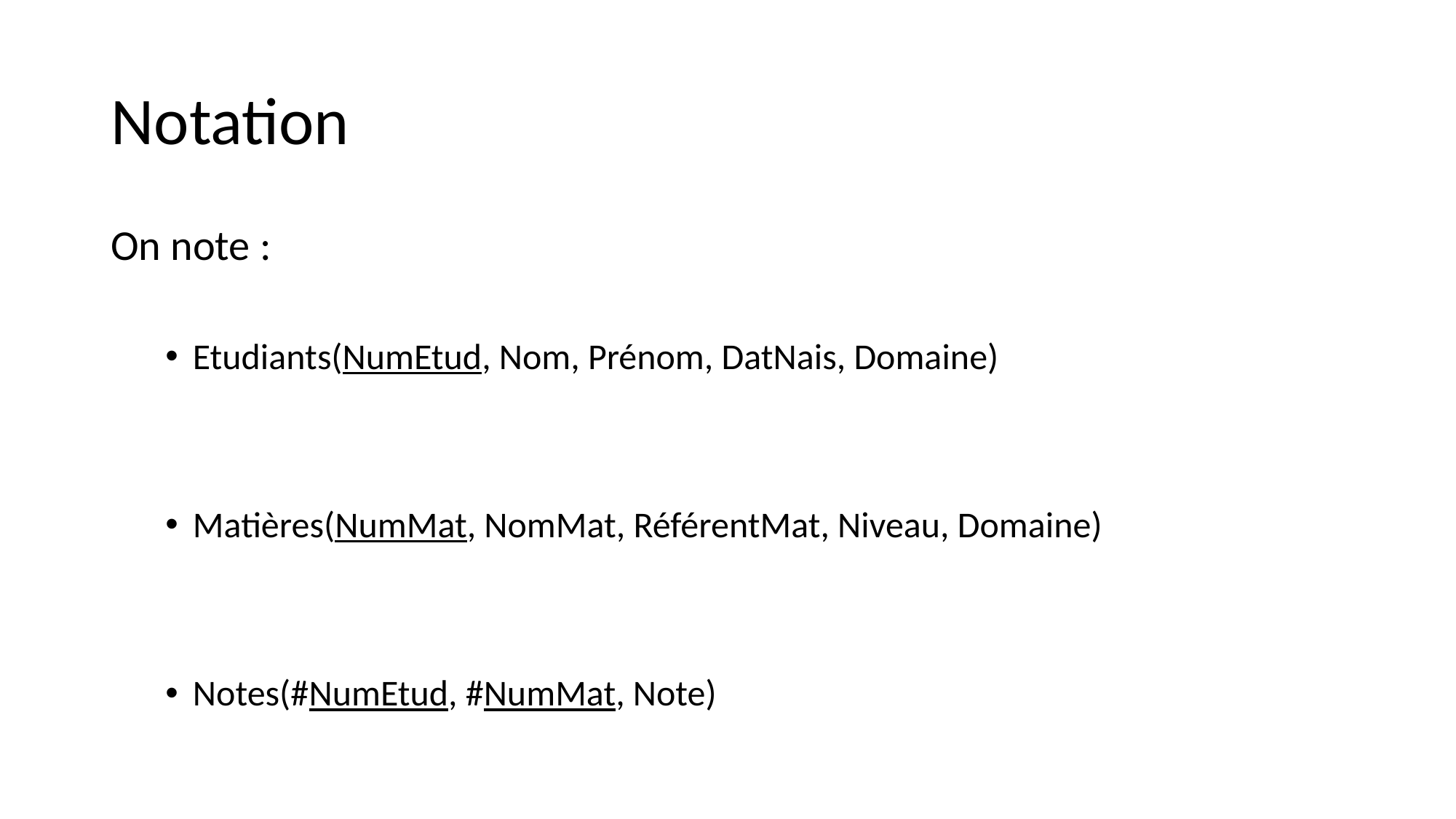

# Notation
On note :

Etudiants(NumEtud, Nom, Prénom, DatNais, Domaine)

Matières(NumMat, NomMat, RéférentMat, Niveau, Domaine)

Notes(#NumEtud, #NumMat, Note)